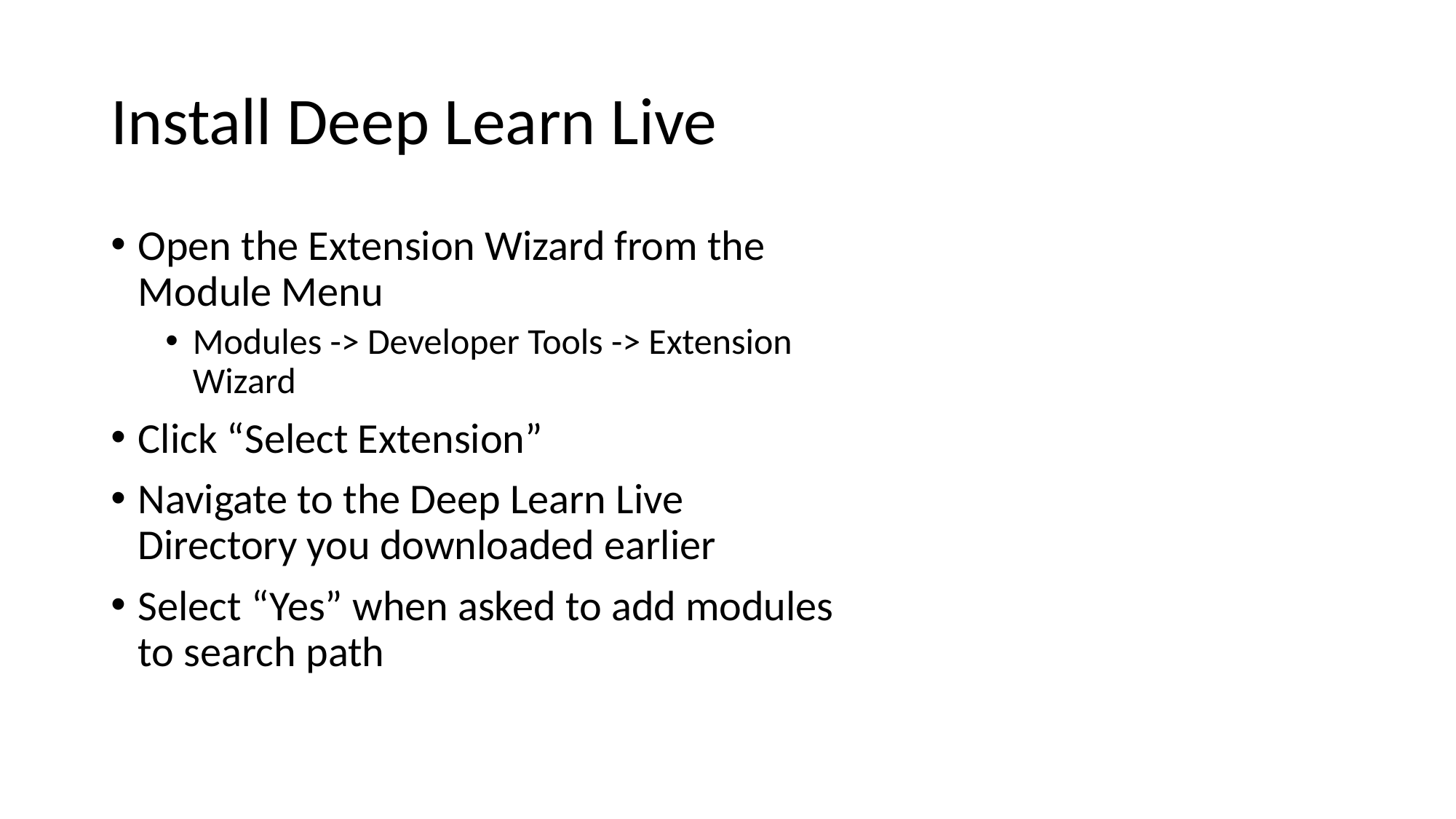

# Install Deep Learn Live
Open the Extension Wizard from the Module Menu
Modules -> Developer Tools -> Extension Wizard
Click “Select Extension”
Navigate to the Deep Learn Live Directory you downloaded earlier
Select “Yes” when asked to add modules to search path